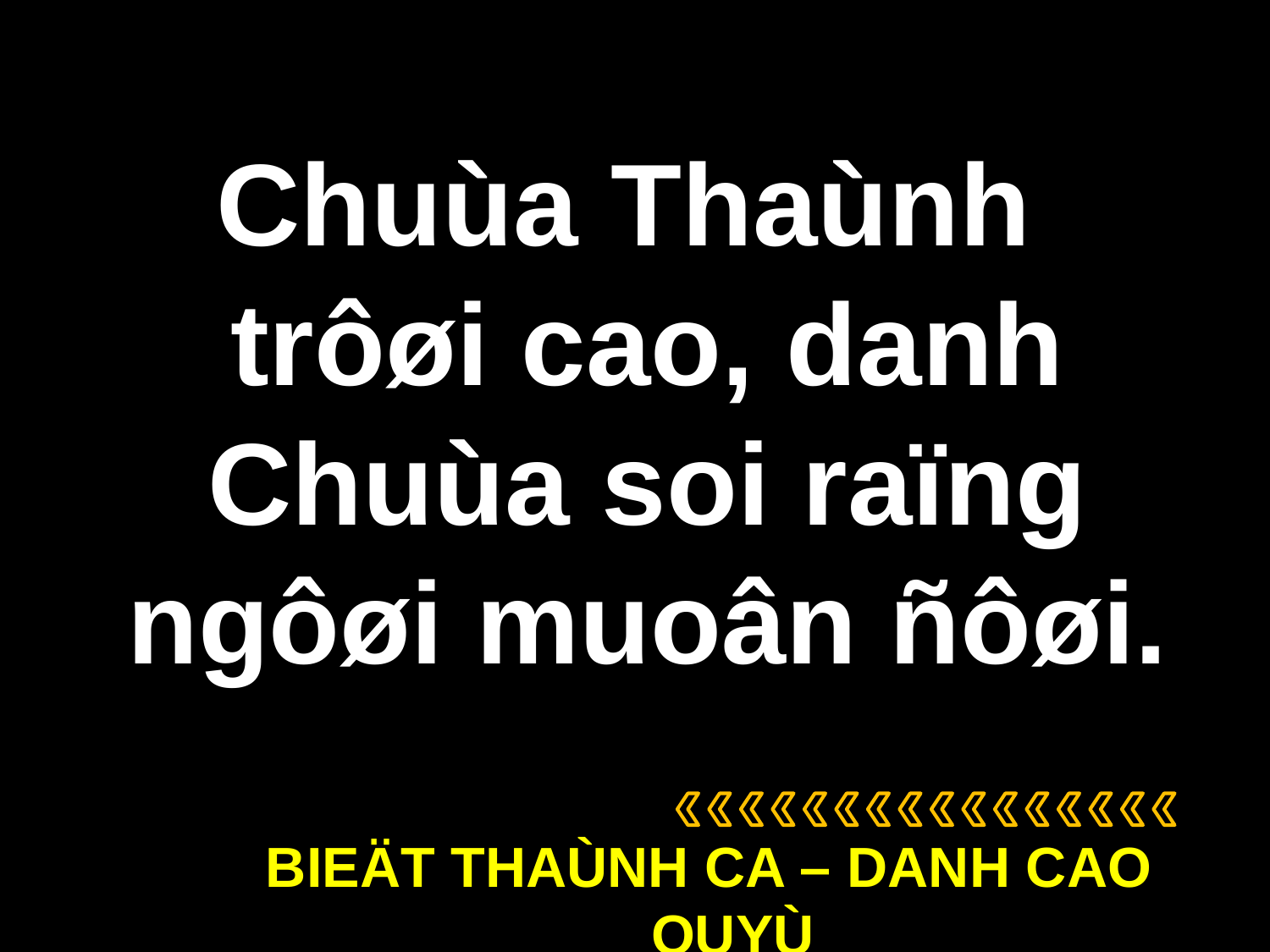

Chuùa Thaùnh
trôøi cao, danh
Chuùa soi raïng
ngôøi muoân ñôøi.